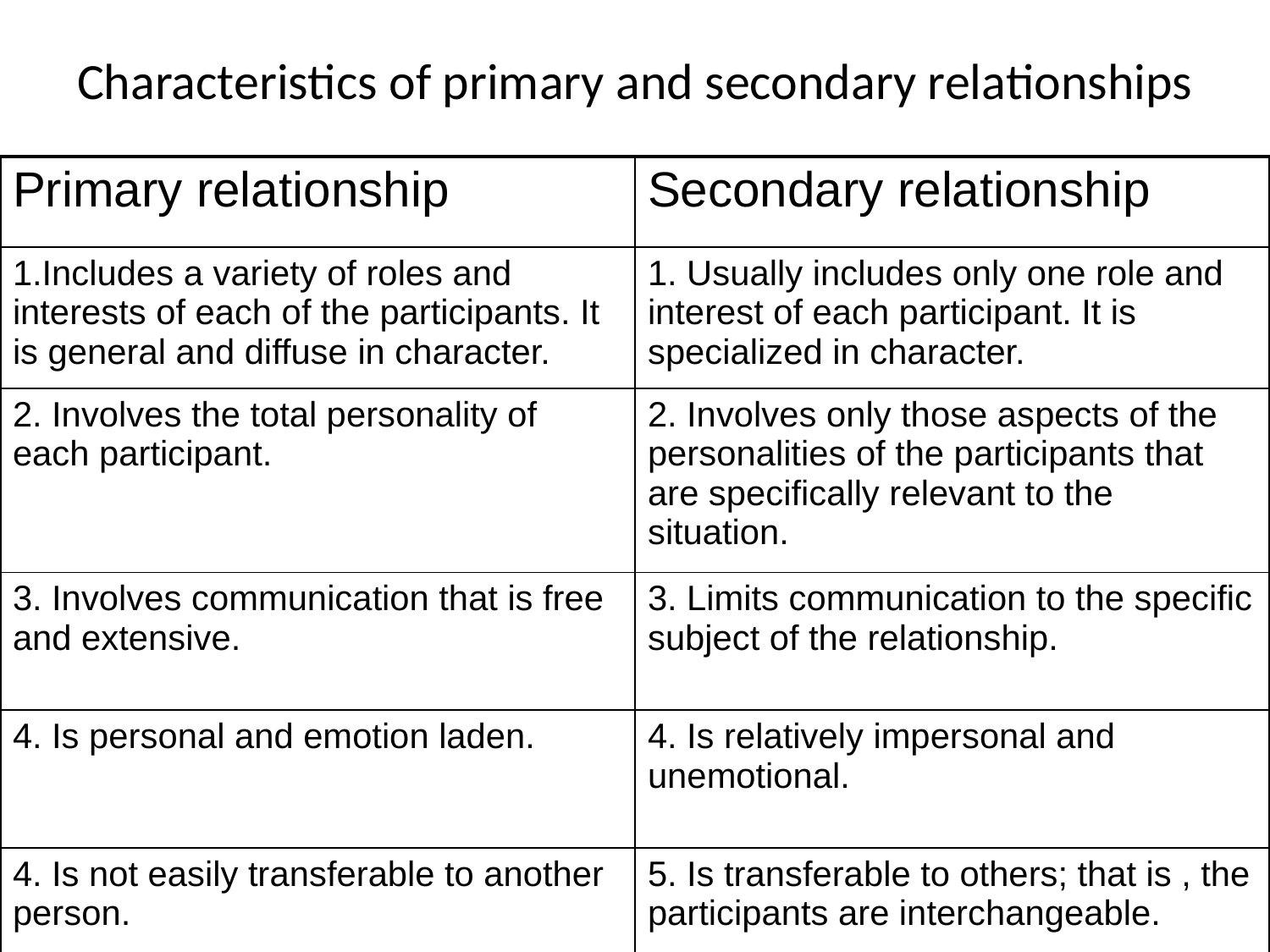

# Characteristics of primary and secondary relationships
| Primary relationship | Secondary relationship |
| --- | --- |
| 1.Includes a variety of roles and interests of each of the participants. It is general and diffuse in character. | 1. Usually includes only one role and interest of each participant. It is specialized in character. |
| 2. Involves the total personality of each participant. | 2. Involves only those aspects of the personalities of the participants that are specifically relevant to the situation. |
| 3. Involves communication that is free and extensive. | 3. Limits communication to the specific subject of the relationship. |
| 4. Is personal and emotion laden. | 4. Is relatively impersonal and unemotional. |
| 4. Is not easily transferable to another person. | 5. Is transferable to others; that is , the participants are interchangeable. |